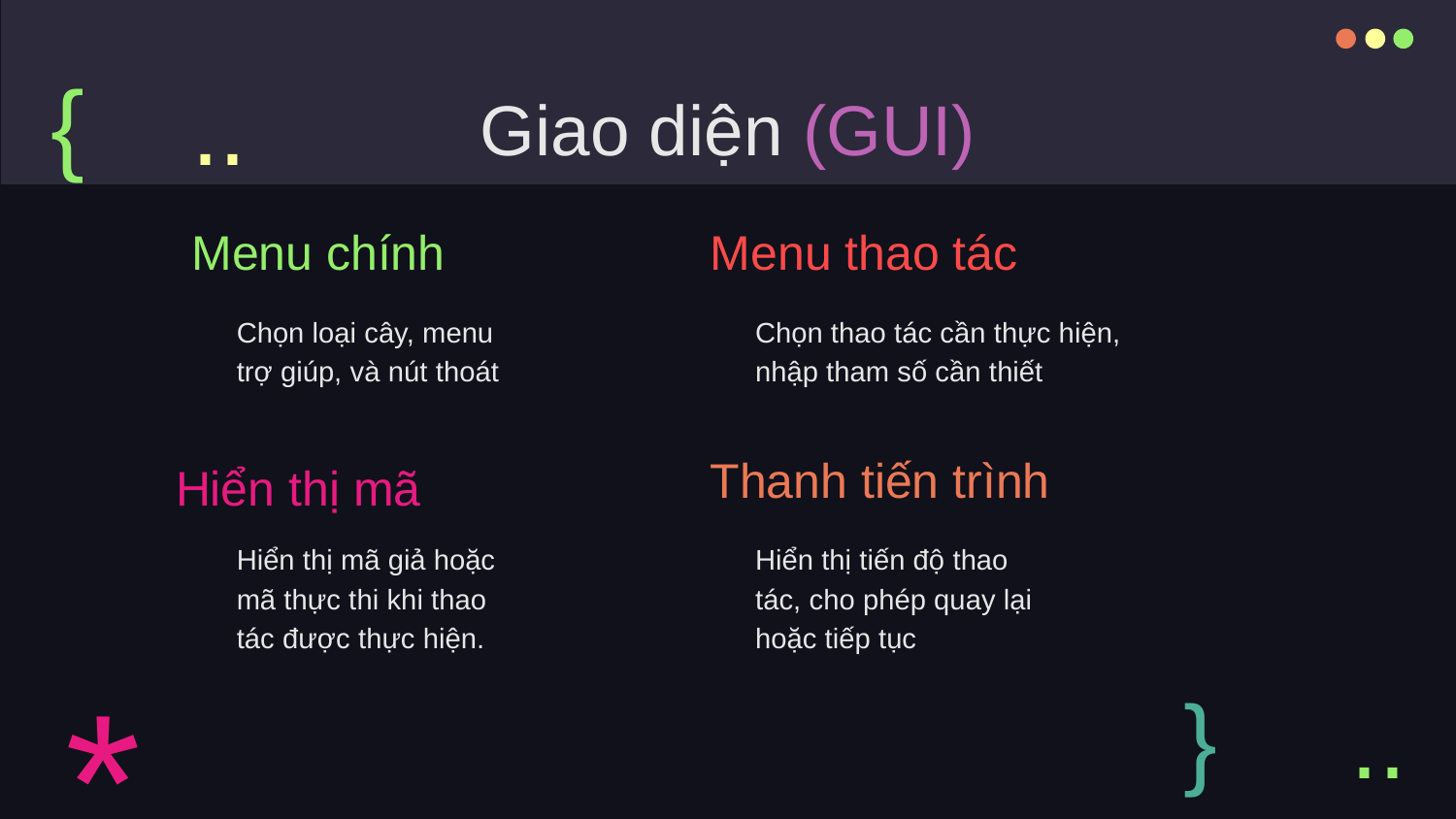

{
# Giao diện (GUI)
..
Menu chính
Menu thao tác
Chọn loại cây, menu trợ giúp, và nút thoát
Chọn thao tác cần thực hiện, nhập tham số cần thiết
Thanh tiến trình
Hiển thị mã
Hiển thị mã giả hoặc mã thực thi khi thao tác được thực hiện.
Hiển thị tiến độ thao tác, cho phép quay lại hoặc tiếp tục
*
}
..